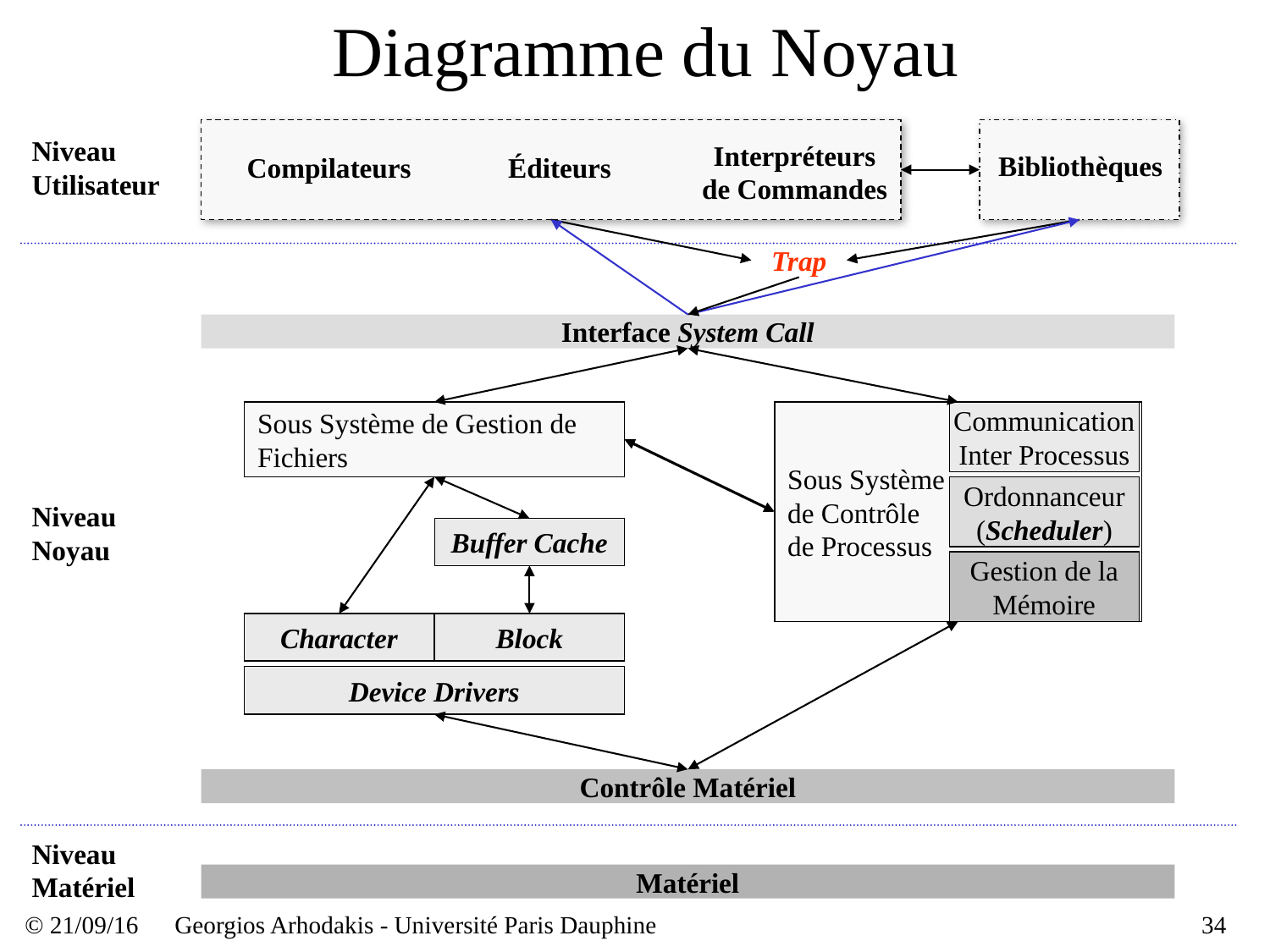

# Diagramme du Noyau

Niveau Utilisateur
Interpréteurs de Commandes
Bibliothèques
Compilateurs
Éditeurs

Trap
Interface System Call
Sous Système de Gestion de Fichiers
Sous Système
de Contrôle
de Processus
Communication Inter Processus
Ordonnanceur (Scheduler)
Niveau Noyau
Buffer Cache
Gestion de la Mémoire
Character
Block
Device Drivers
Contrôle Matériel

Niveau Matériel
Matériel
© 21/09/16
Georgios Arhodakis - Université Paris Dauphine
34